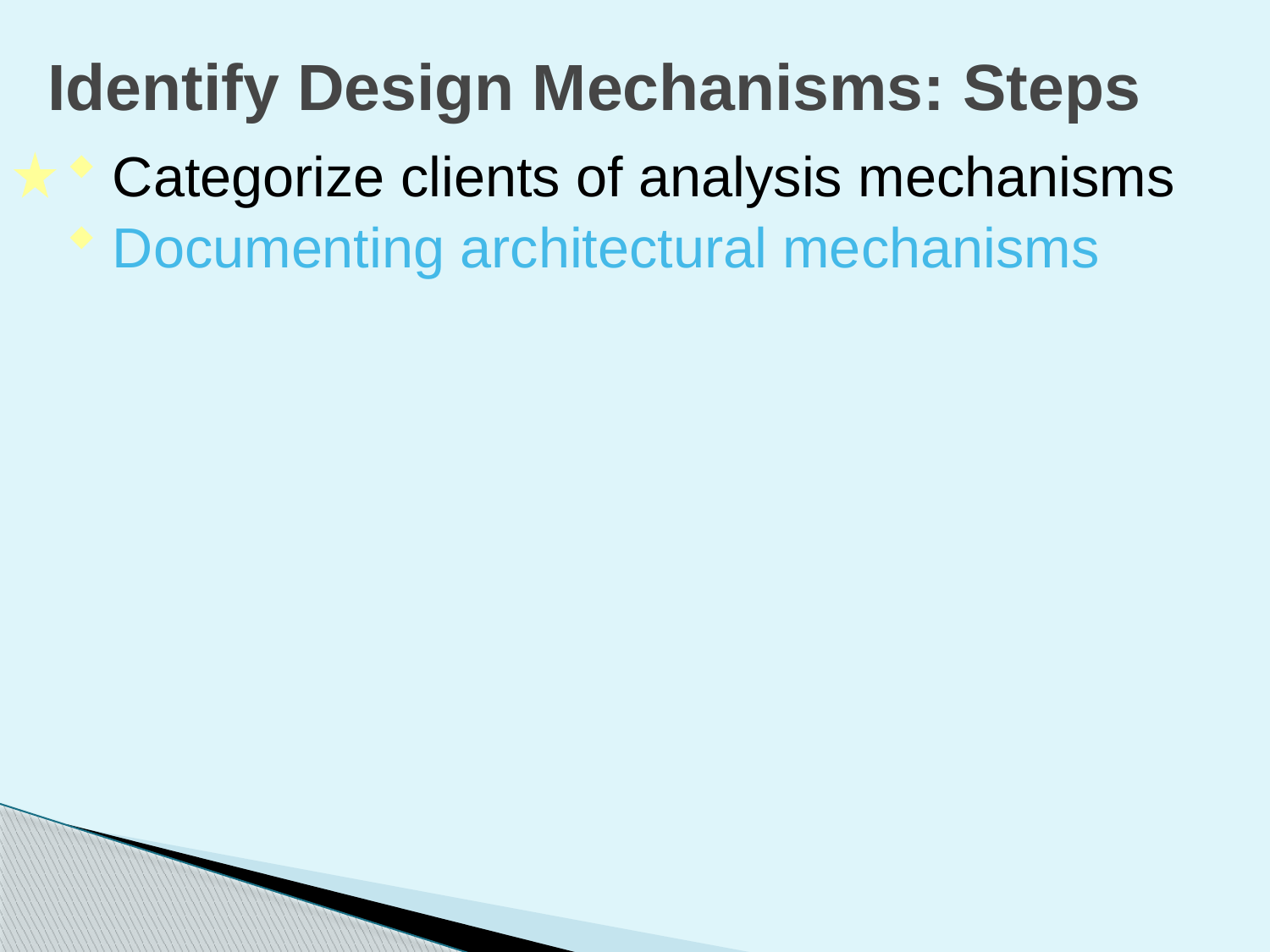

Identify Design Mechanisms: Steps
Categorize clients of analysis mechanisms
Documenting architectural mechanisms